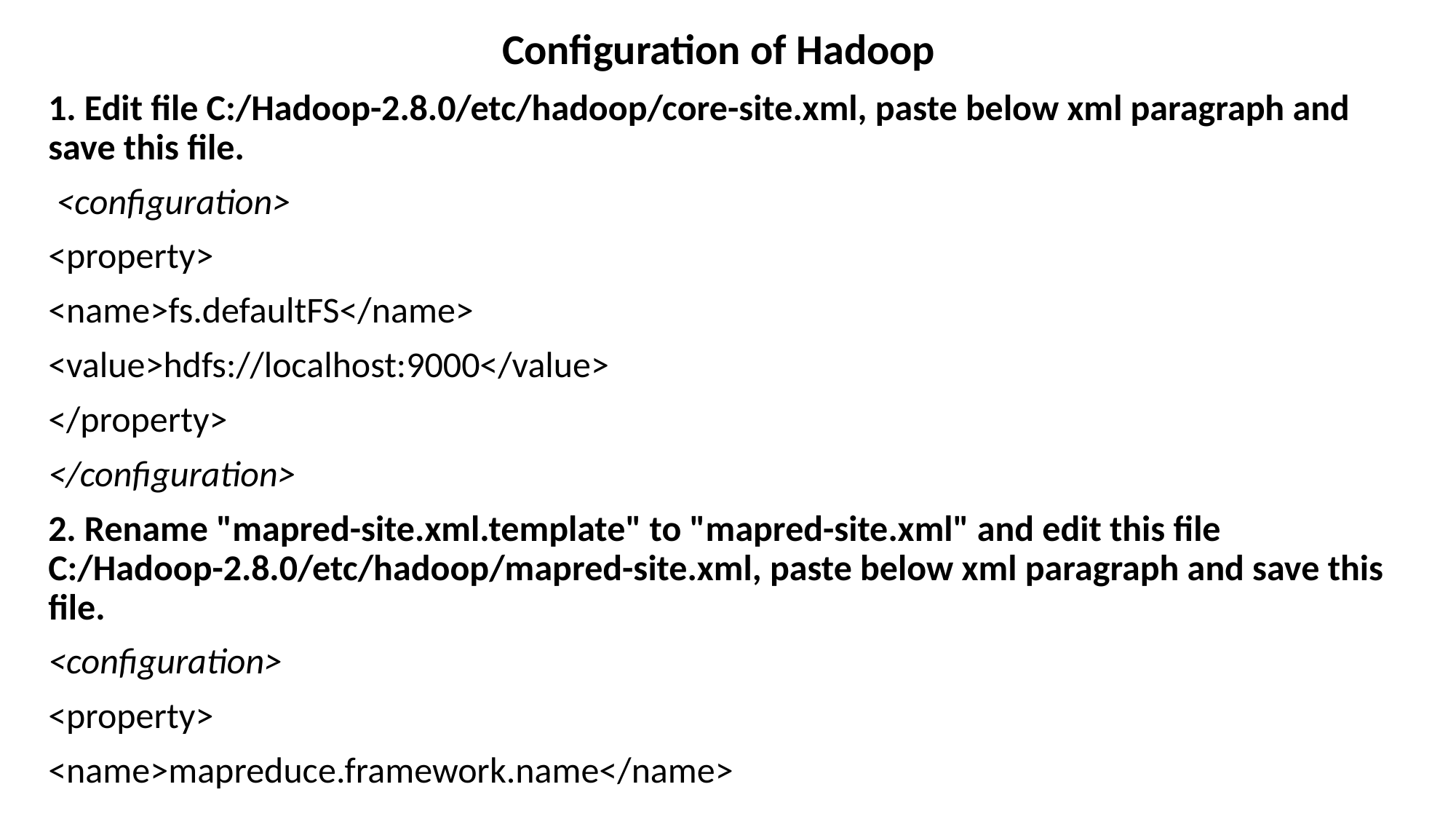

Configuration of Hadoop
1. Edit file C:/Hadoop-2.8.0/etc/hadoop/core-site.xml, paste below xml paragraph and save this file.
 <configuration>
<property>
<name>fs.defaultFS</name>
<value>hdfs://localhost:9000</value>
</property>
</configuration>
2. Rename "mapred-site.xml.template" to "mapred-site.xml" and edit this file C:/Hadoop-2.8.0/etc/hadoop/mapred-site.xml, paste below xml paragraph and save this file.
<configuration>
<property>
<name>mapreduce.framework.name</name>